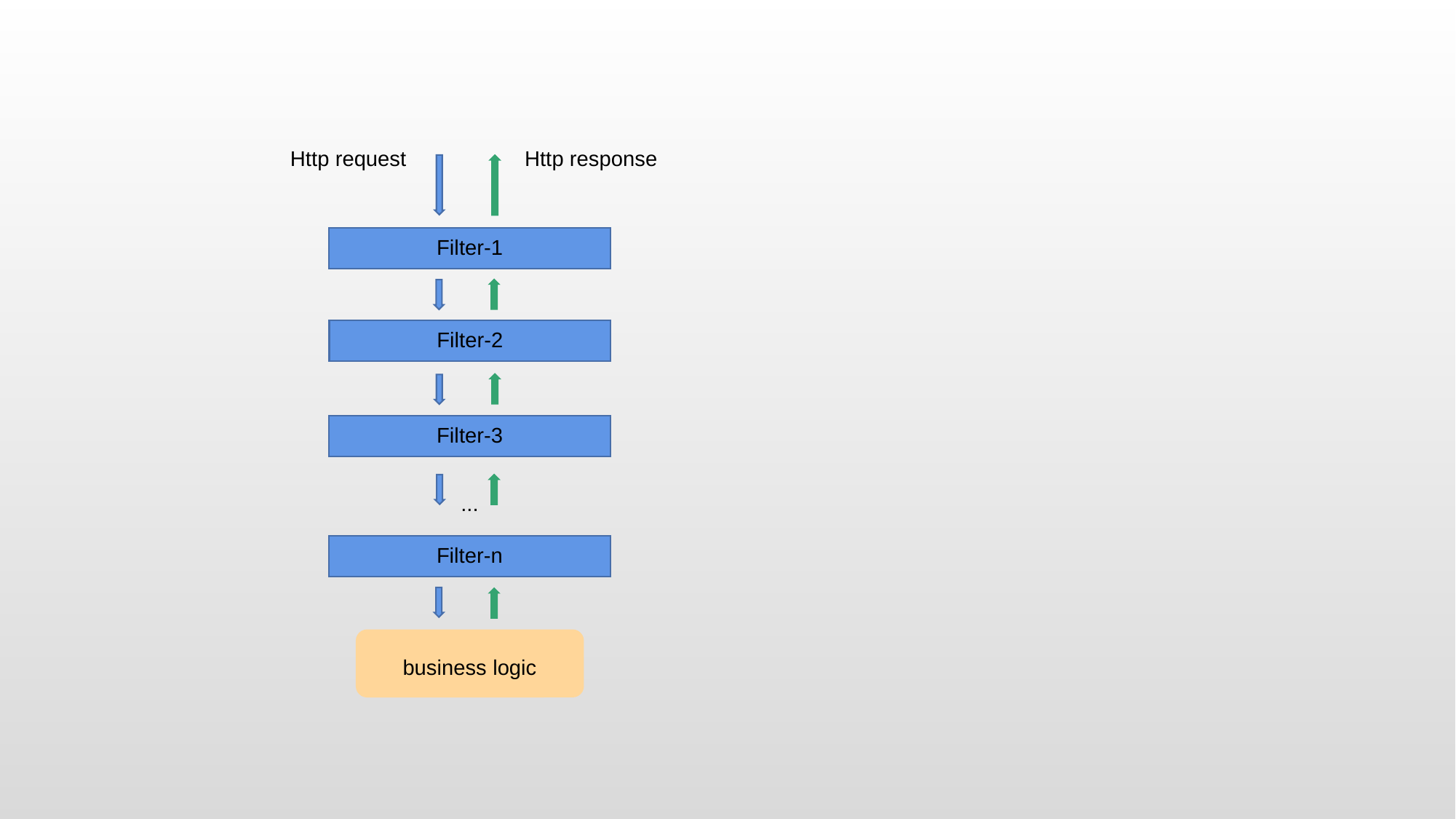

Http request
Http response

Filter-1

Filter-2

Filter-3

...

Filter-n

business logic